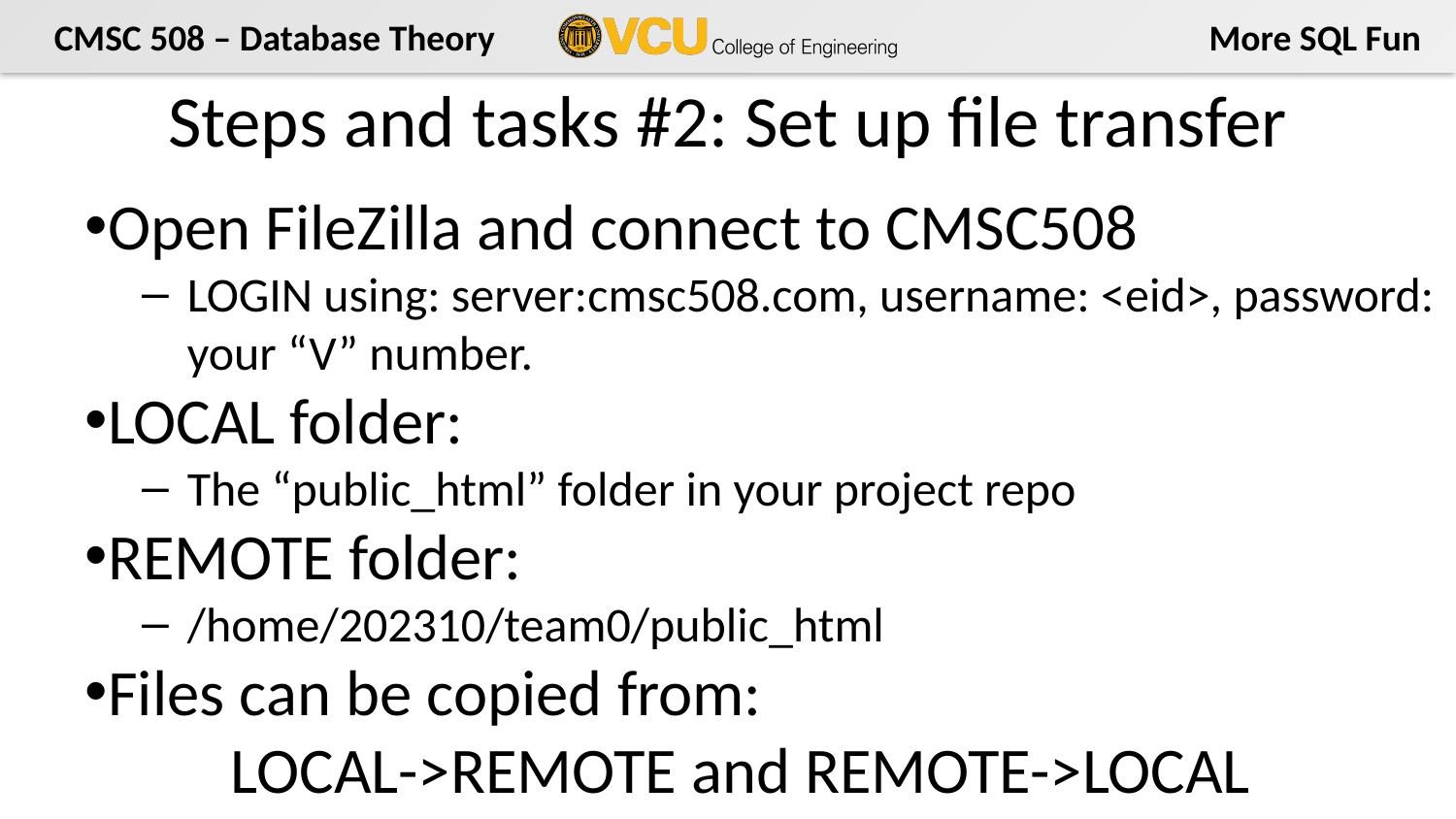

# Steps and tasks #2: Set up file transfer
Open FileZilla and connect to CMSC508
LOGIN using: server:cmsc508.com, username: <eid>, password: your “V” number.
LOCAL folder:
The “public_html” folder in your project repo
REMOTE folder:
/home/202310/team0/public_html
Files can be copied from:
	LOCAL->REMOTE and REMOTE->LOCAL